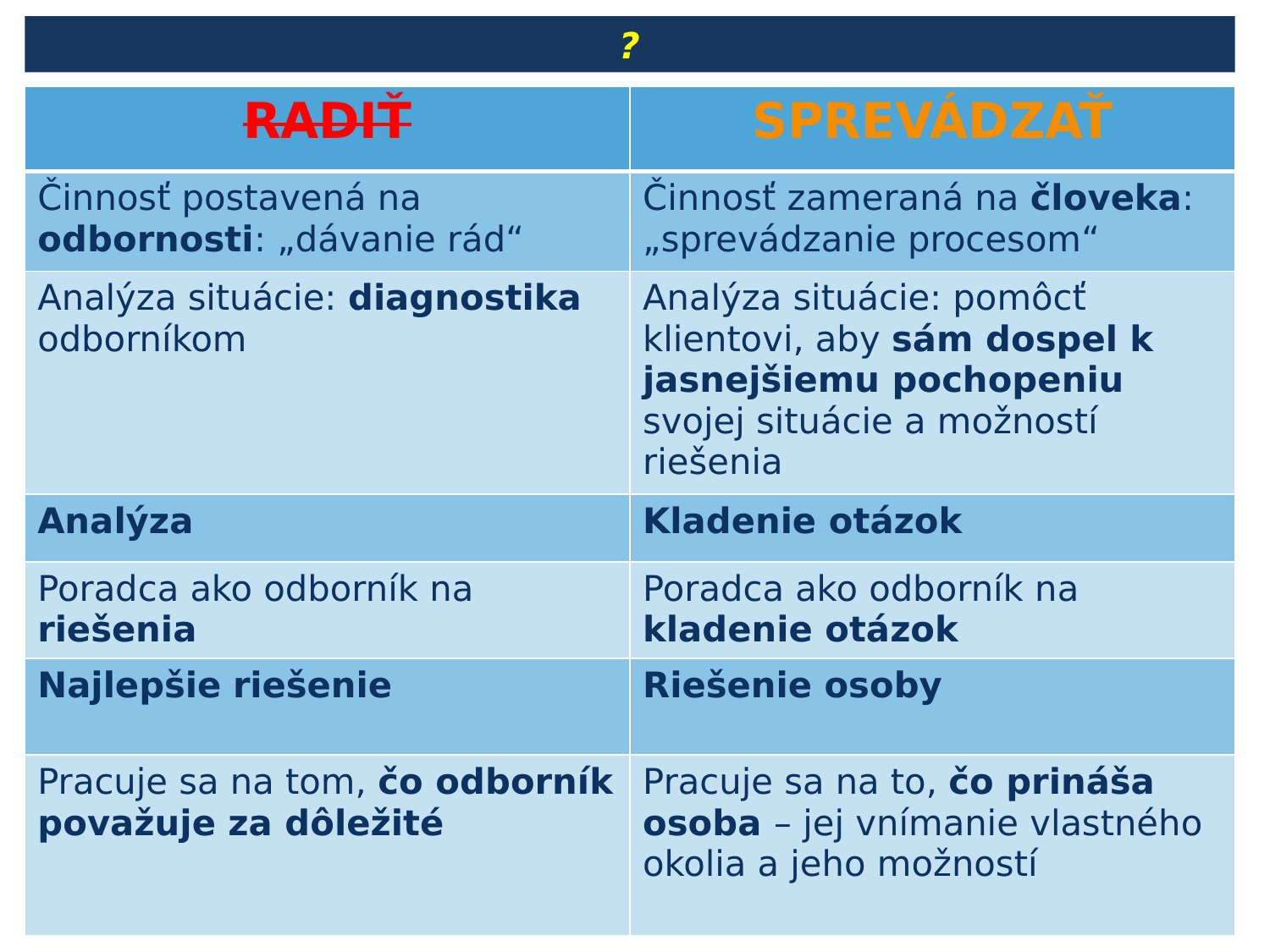

?
| RADIŤ | SPREVÁDZAŤ |
| --- | --- |
| Činnosť postavená na odbornosti: „dávanie rád“ | Činnosť zameraná na človeka: „sprevádzanie procesom“ |
| Analýza situácie: diagnostika odborníkom | Analýza situácie: pomôcť klientovi, aby sám dospel k jasnejšiemu pochopeniu svojej situácie a možností riešenia |
| Analýza | Kladenie otázok |
| Poradca ako odborník na riešenia | Poradca ako odborník na kladenie otázok |
| Najlepšie riešenie | Riešenie osoby |
| Pracuje sa na tom, čo odborník považuje za dôležité | Pracuje sa na to, čo prináša osoba – jej vnímanie vlastného okolia a jeho možností |